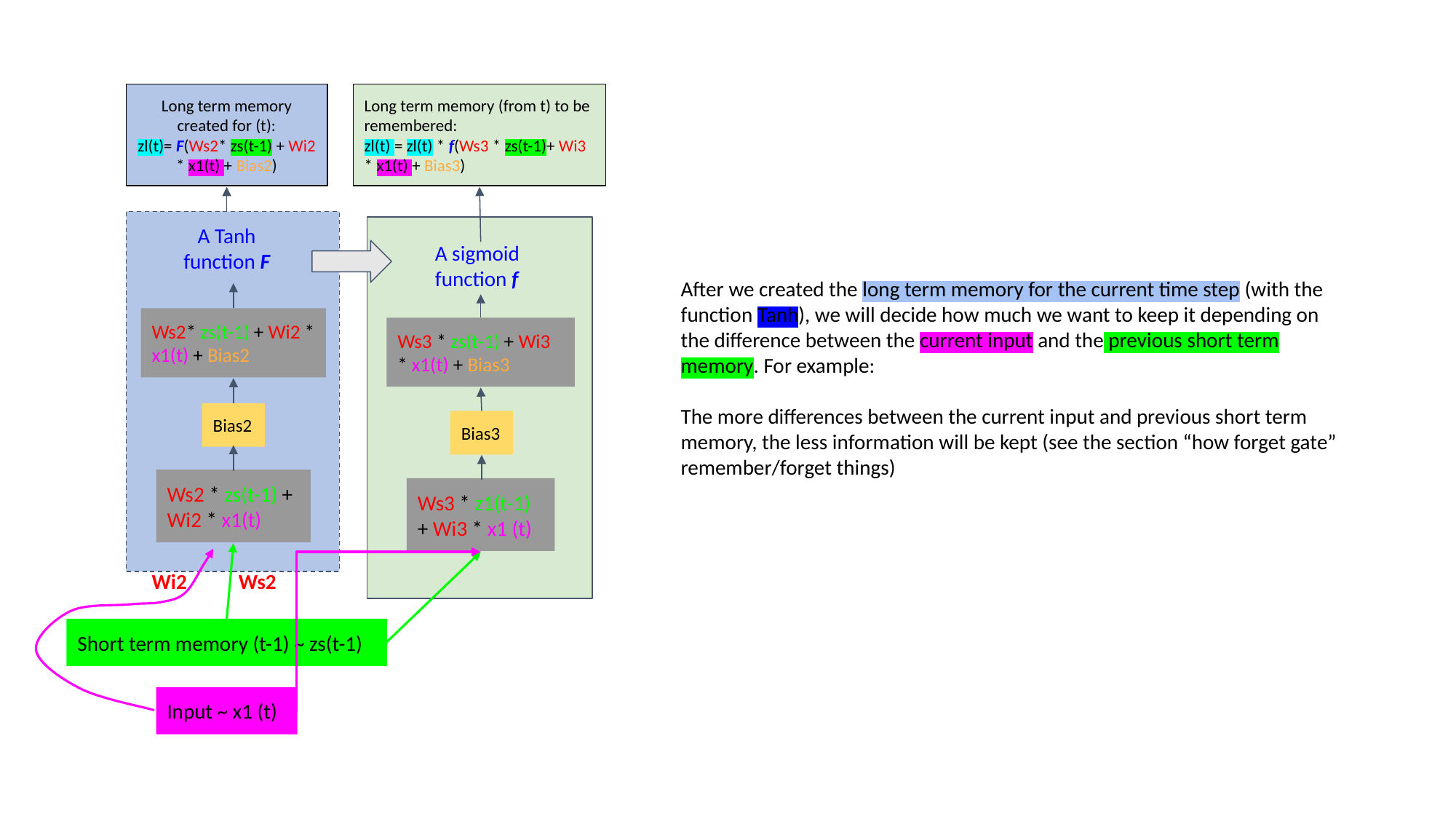

Long term memory created for (t):
zl(t)= F(Ws2* zs(t-1) + Wi2 * x1(t) + Bias2)
Long term memory (from t) to be remembered:
zl(t) = zl(t) * f(Ws3 * zs(t-1)+ Wi3 * x1(t) + Bias3)

A Tanh function F

A sigmoid function f

After we created the long term memory for the current time step (with the function Tanh), we will decide how much we want to keep it depending on the difference between the current input and the previous short term memory. For example:

The more differences between the current input and previous short term memory, the less information will be kept (see the section “how forget gate” remember/forget things)
Ws2* zs(t-1) + Wi2 * x1(t) + Bias2
Ws3 * zs(t-1) + Wi3 * x1(t) + Bias3
Bias2
Bias3
Ws2 * zs(t-1) + Wi2 * x1(t)
Ws3 * z1(t-1) + Wi3 * x1 (t)

Wi2
Ws2
Short term memory (t-1) ~ zs(t-1)
Input ~ x1 (t)